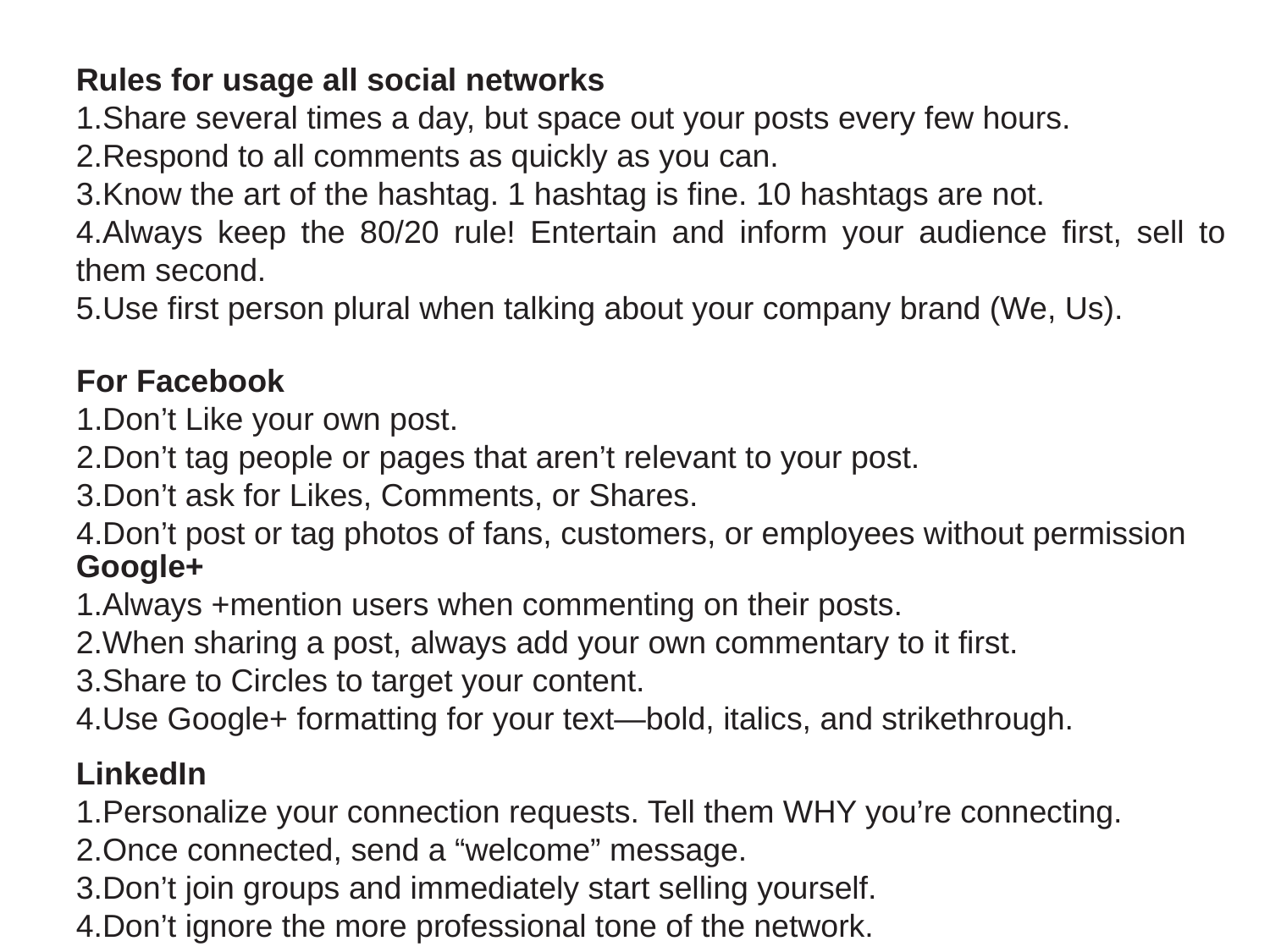

Rules for usage all social networks
Share several times a day, but space out your posts every few hours.
Respond to all comments as quickly as you can.
Know the art of the hashtag. 1 hashtag is fine. 10 hashtags are not.
Always keep the 80/20 rule! Entertain and inform your audience first, sell to them second.
Use first person plural when talking about your company brand (We, Us).
For Facebook
Don’t Like your own post.
Don’t tag people or pages that aren’t relevant to your post.
Don’t ask for Likes, Comments, or Shares.
Don’t post or tag photos of fans, customers, or employees without permission

Google+
Always +mention users when commenting on their posts.
When sharing a post, always add your own commentary to it first.
Share to Circles to target your content.
Use Google+ formatting for your text—bold, italics, and strikethrough.
LinkedIn
Personalize your connection requests. Tell them WHY you’re connecting.
Once connected, send a “welcome” message.
Don’t join groups and immediately start selling yourself.
Don’t ignore the more professional tone of the network.